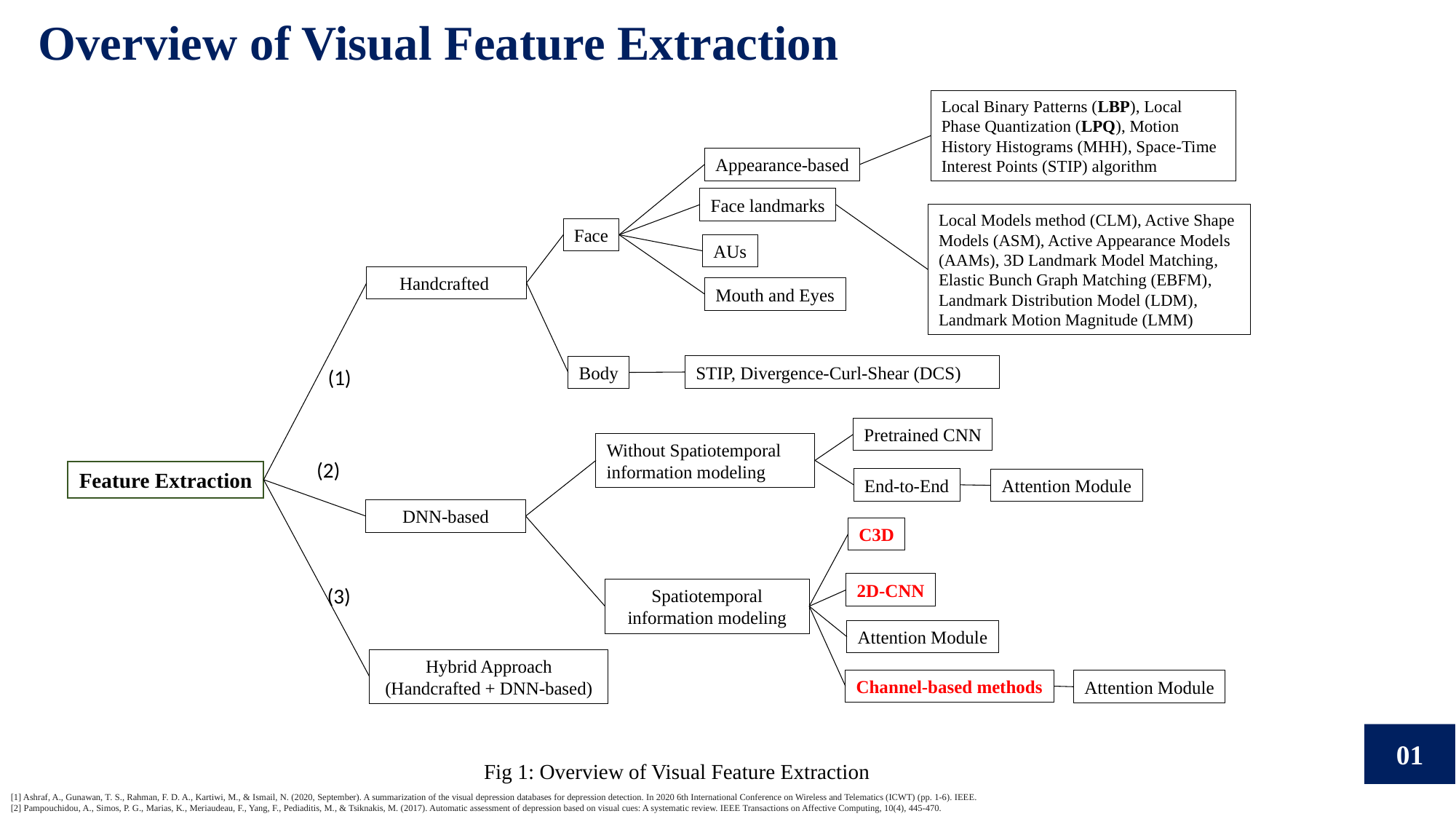

Overview of Visual Feature Extraction
Local Binary Patterns (LBP), Local Phase Quantization (LPQ), Motion History Histograms (MHH), Space-Time Interest Points (STIP) algorithm
Appearance-based
Face landmarks
Local Models method (CLM), Active Shape Models (ASM), Active Appearance Models (AAMs), 3D Landmark Model Matching, Elastic Bunch Graph Matching (EBFM), Landmark Distribution Model (LDM), Landmark Motion Magnitude (LMM)
Face
AUs
Handcrafted
Mouth and Eyes
STIP, Divergence-Curl-Shear (DCS)
Body
(1)
Pretrained CNN
Without Spatiotemporal information modeling
(2)
Feature Extraction
End-to-End
Attention Module
DNN-based
C3D
2D-CNN
(3)
Spatiotemporal information modeling
Attention Module
Hybrid Approach
(Handcrafted + DNN-based)
Channel-based methods
Attention Module
01
Fig 1: Overview of Visual Feature Extraction
[1] Ashraf, A., Gunawan, T. S., Rahman, F. D. A., Kartiwi, M., & Ismail, N. (2020, September). A summarization of the visual depression databases for depression detection. In 2020 6th International Conference on Wireless and Telematics (ICWT) (pp. 1-6). IEEE.
[2] Pampouchidou, A., Simos, P. G., Marias, K., Meriaudeau, F., Yang, F., Pediaditis, M., & Tsiknakis, M. (2017). Automatic assessment of depression based on visual cues: A systematic review. IEEE Transactions on Affective Computing, 10(4), 445-470.
.